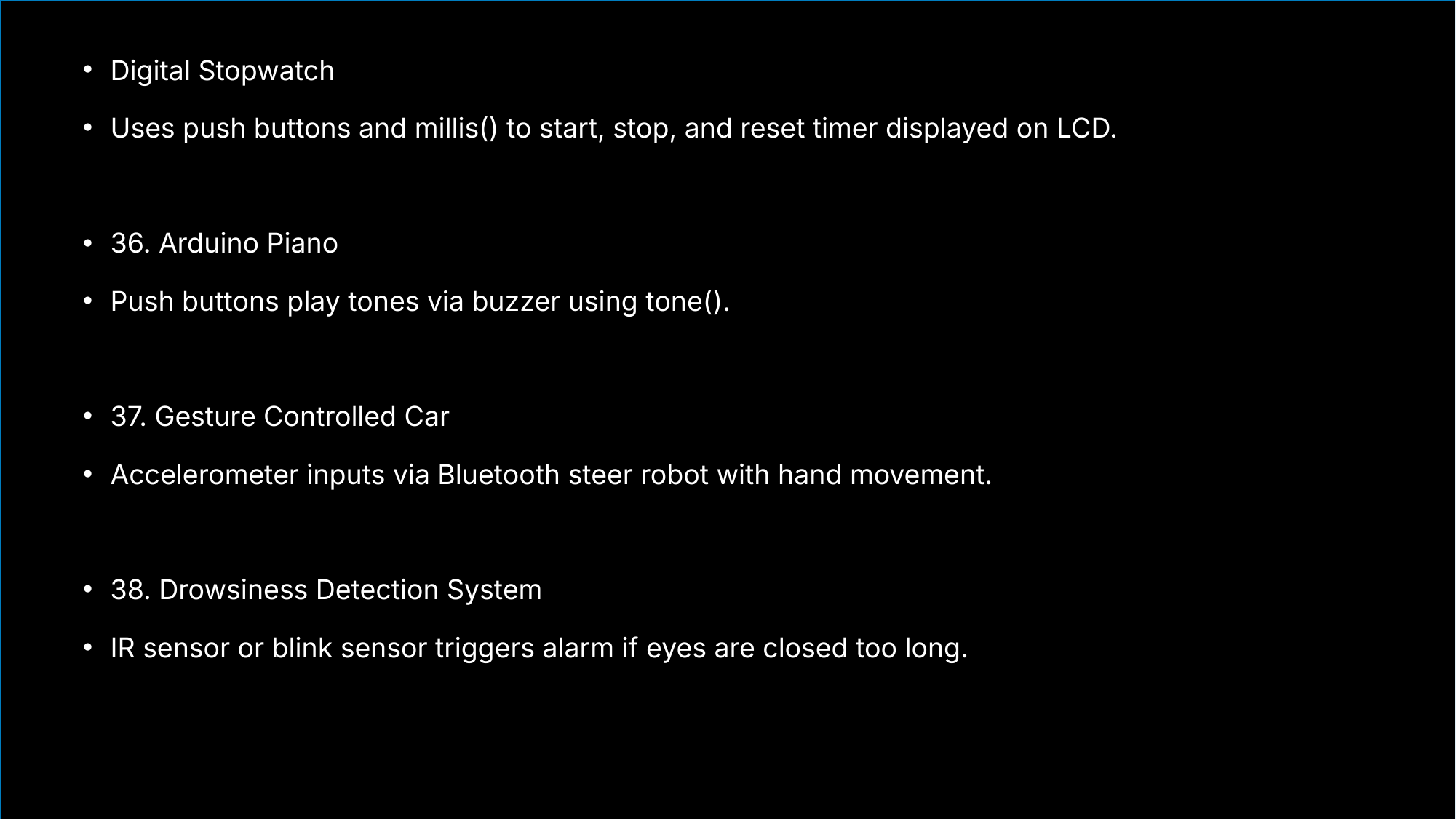

Digital Stopwatch
Uses push buttons and millis() to start, stop, and reset timer displayed on LCD.

36. Arduino Piano
Push buttons play tones via buzzer using tone().

37. Gesture Controlled Car
Accelerometer inputs via Bluetooth steer robot with hand movement.

38. Drowsiness Detection System
IR sensor or blink sensor triggers alarm if eyes are closed too long.